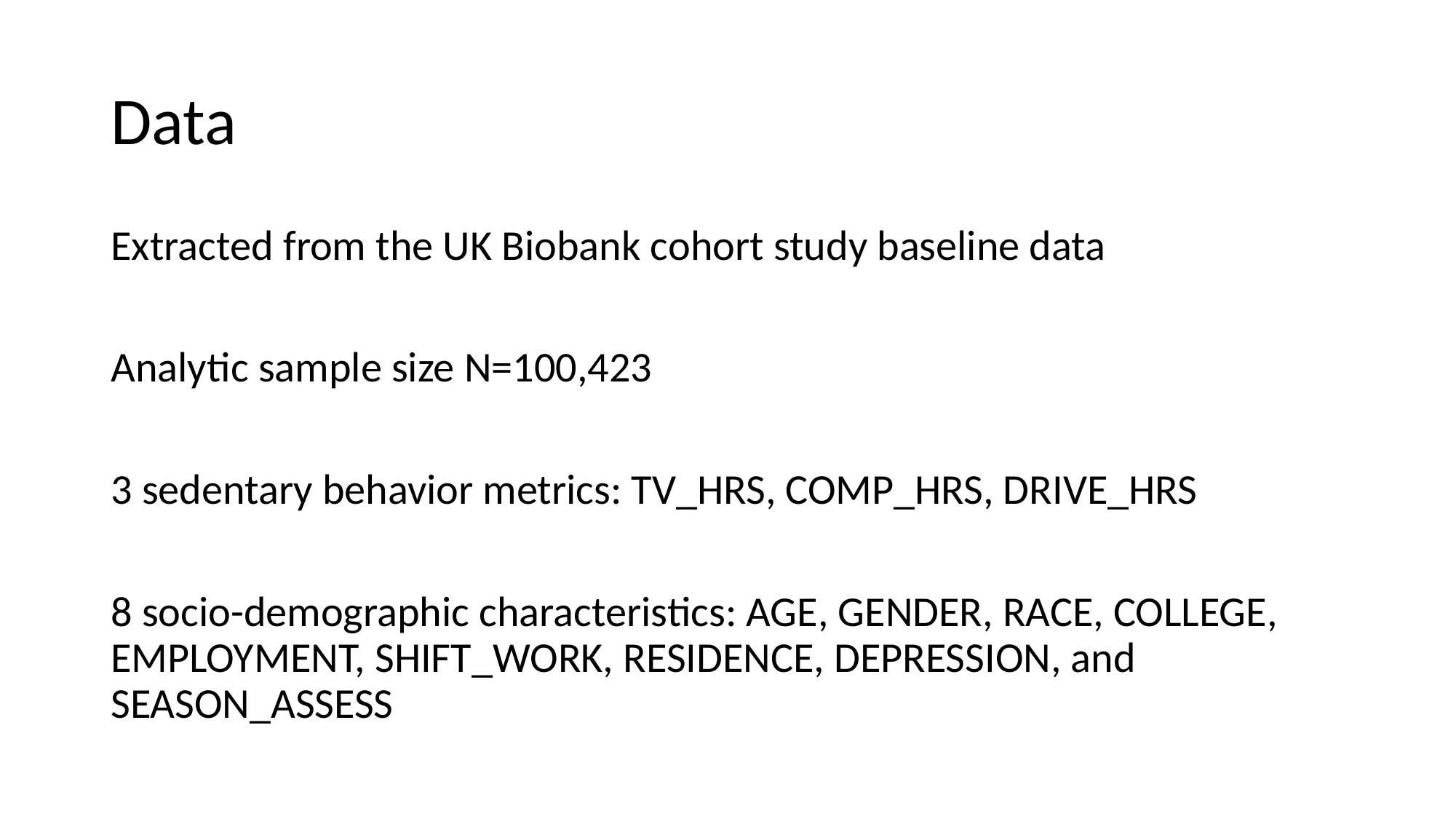

# Data
Extracted from the UK Biobank cohort study baseline data

Analytic sample size N=100,423

3 sedentary behavior metrics: TV_HRS, COMP_HRS, DRIVE_HRS

8 socio-demographic characteristics: AGE, GENDER, RACE, COLLEGE, EMPLOYMENT, SHIFT_WORK, RESIDENCE, DEPRESSION, and SEASON_ASSESS